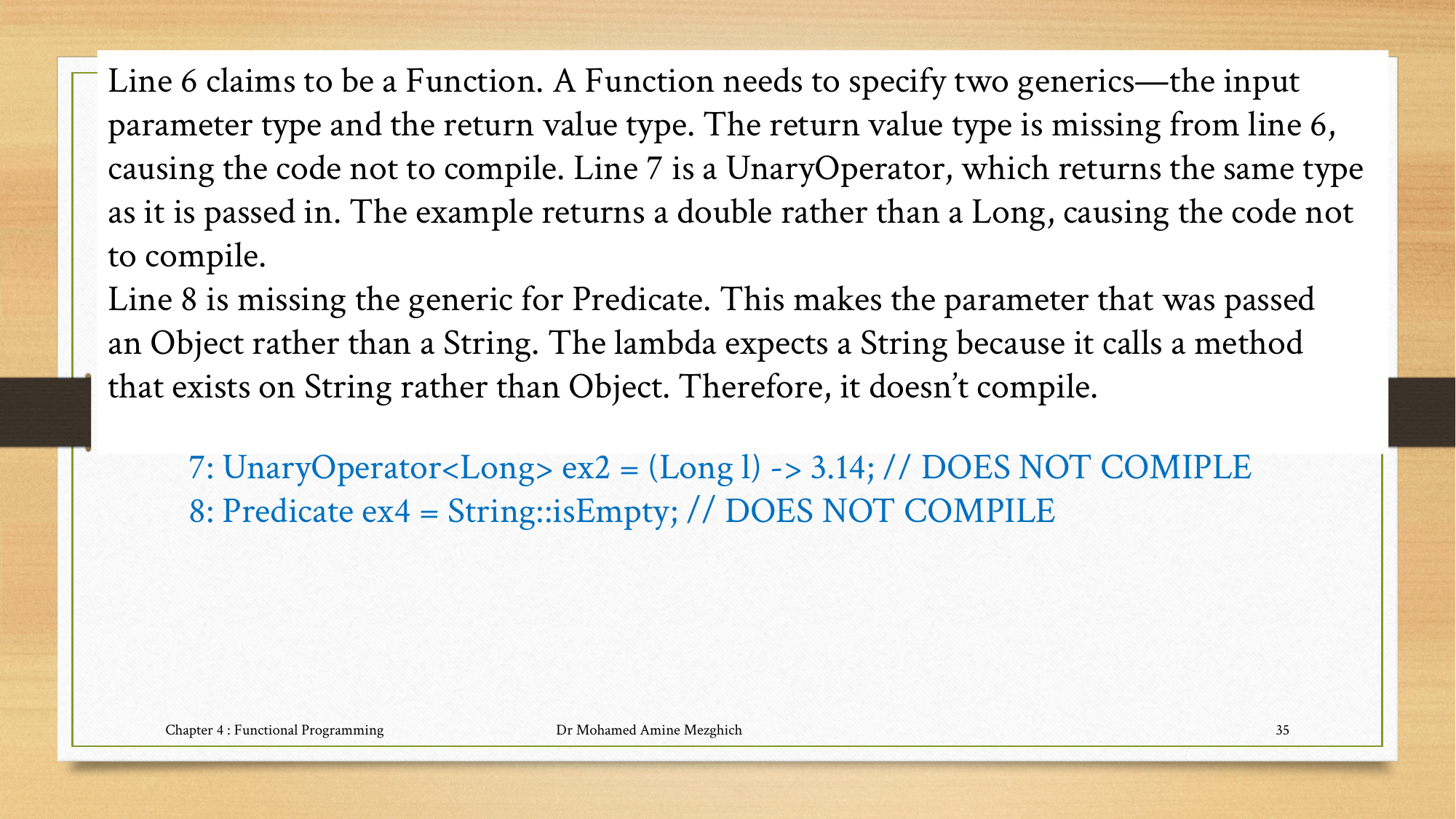

Line 6 claims to be a Function. A Function needs to specify two generics—the input
parameter type and the return value type. The return value type is missing from line 6,
causing the code not to compile. Line 7 is a UnaryOperator, which returns the same type
as it is passed in. The example returns a double rather than a Long, causing the code not to compile.
Line 8 is missing the generic for Predicate. This makes the parameter that was passed
an Object rather than a String. The lambda expects a String because it calls a method
that exists on String rather than Object. Therefore, it doesn’t compile.
# 2-Working with Built-In Functional Interfaces
Checking Functional Interfaces
Now we are going to play “identify the error.” These are meant to be tricky:
6: Function<List<String>> ex1 = x -> x.get(0); // DOES NOT COMPILE
7: UnaryOperator<Long> ex2 = (Long l) -> 3.14; // DOES NOT COMIPLE
8: Predicate ex4 = String::isEmpty; // DOES NOT COMPILE
Chapter 4 : Functional Programming                                                  Dr Mohamed Amine Mezghich
35